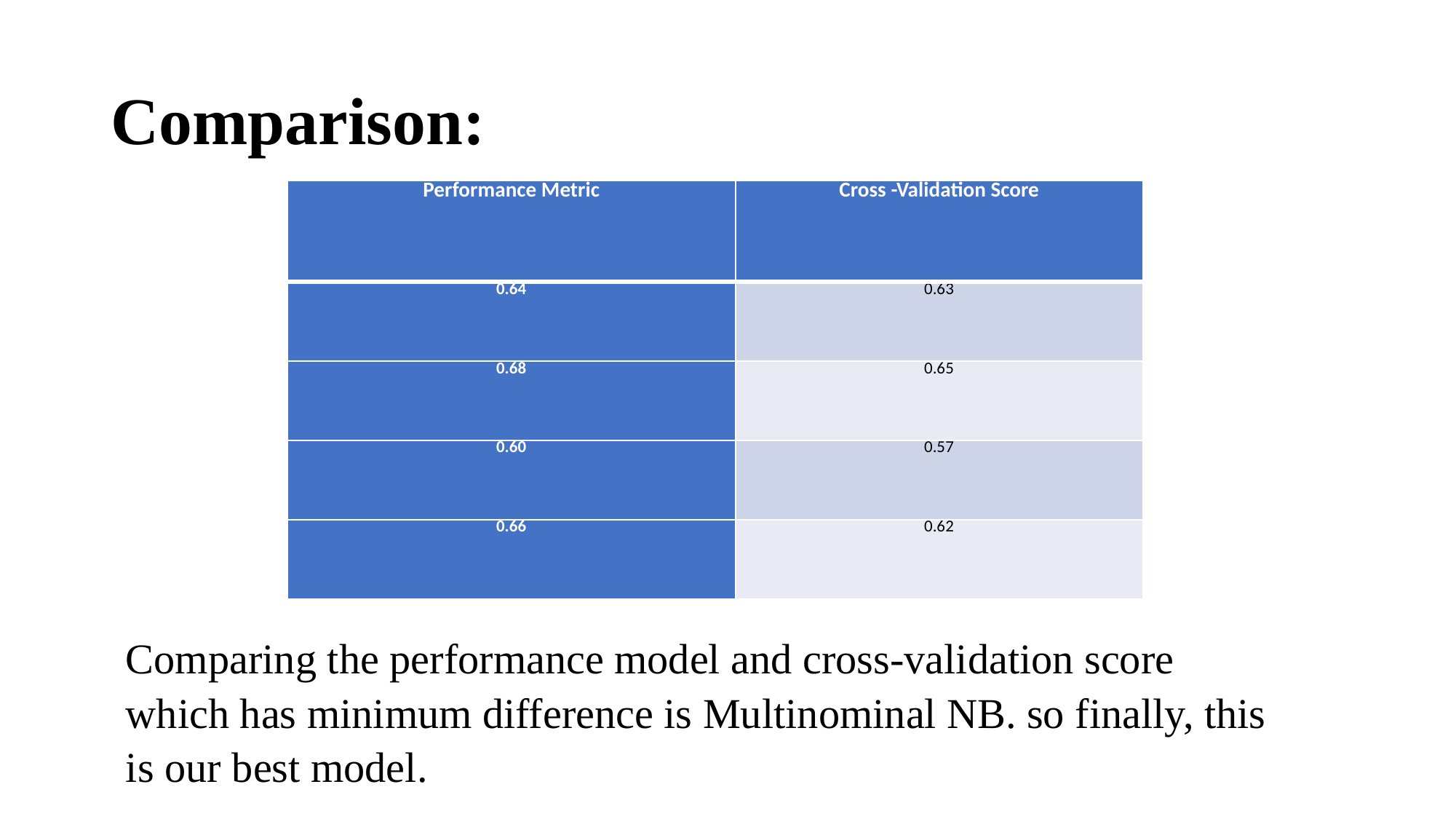

# Comparison:
| Performance Metric | Cross -Validation Score |
| --- | --- |
| 0.64 | 0.63 |
| 0.68 | 0.65 |
| 0.60 | 0.57 |
| 0.66 | 0.62 |
Comparing the performance model and cross-validation score which has minimum difference is Multinominal NB. so finally, this is our best model.